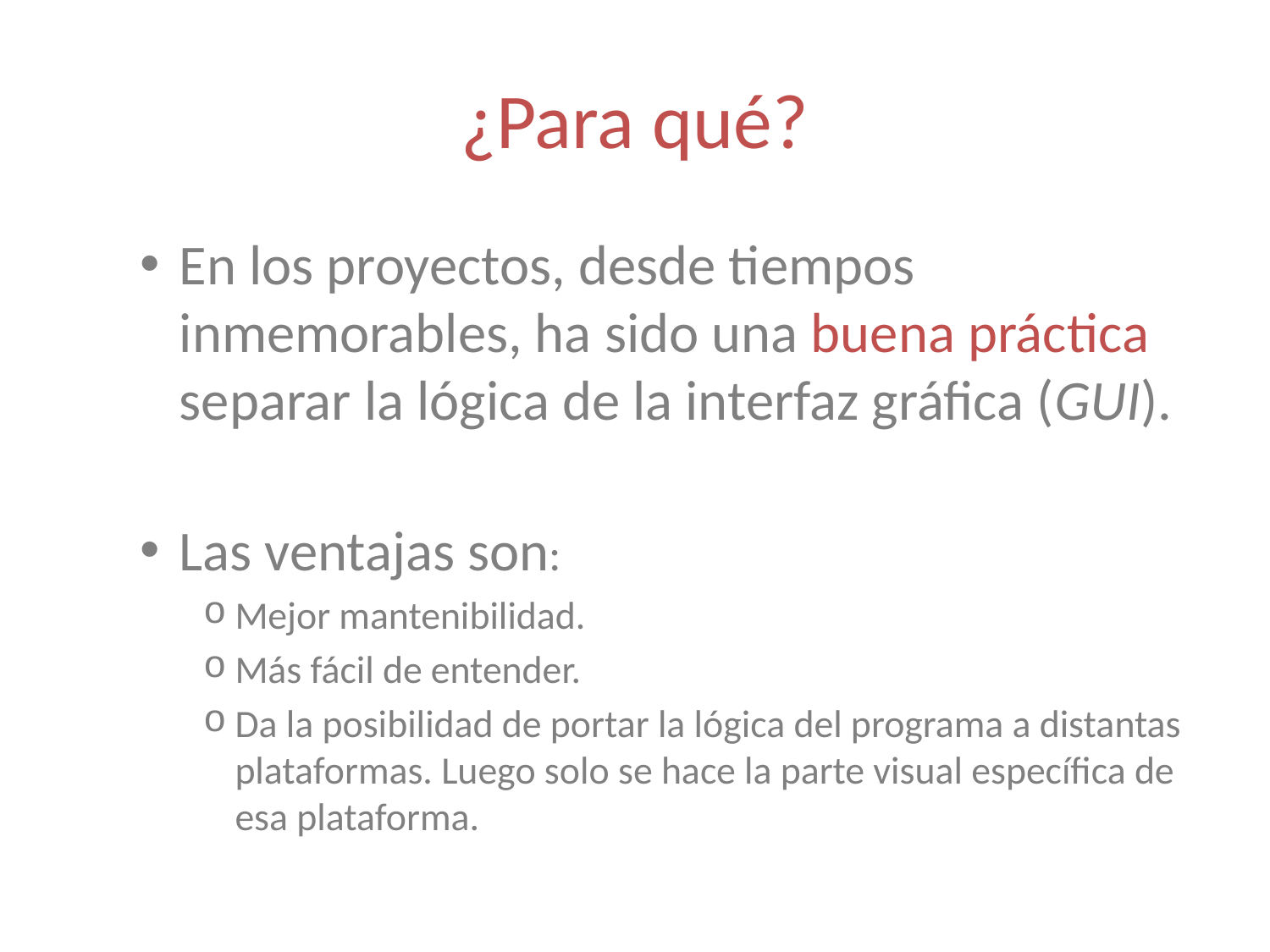

# ¿Para qué?
En los proyectos, desde tiempos inmemorables, ha sido una buena práctica separar la lógica de la interfaz gráfica (GUI).

Las ventajas son:
Mejor mantenibilidad.
Más fácil de entender.
Da la posibilidad de portar la lógica del programa a distantas plataformas. Luego solo se hace la parte visual específica de esa plataforma.